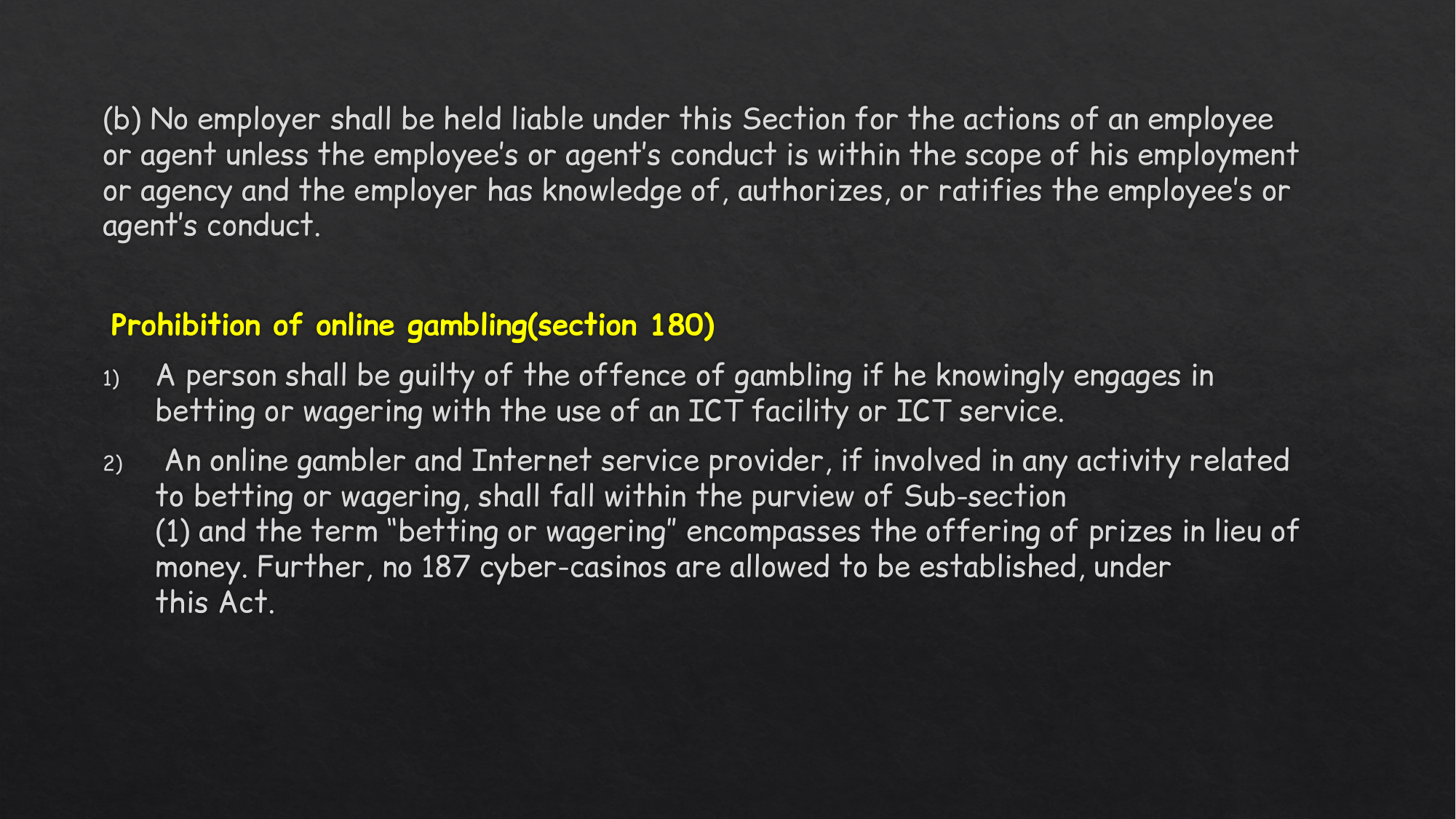

(b) No employer shall be held liable under this Section for the actions of an employee or agent unless the employee’s or agent’s conduct is within the scope of his employment or agency and the employer has knowledge of, authorizes, or ratifies the employee’s or agent’s conduct.

 Prohibition of online gambling(section 180)
A person shall be guilty of the offence of gambling if he knowingly engages in betting or wagering with the use of an ICT facility or ICT service.
 An online gambler and Internet service provider, if involved in any activity related to betting or wagering, shall fall within the purview of Sub-section
(1) and the term “betting or wagering” encompasses the offering of prizes in lieu of money. Further, no 187 cyber-casinos are allowed to be established, under
this Act.